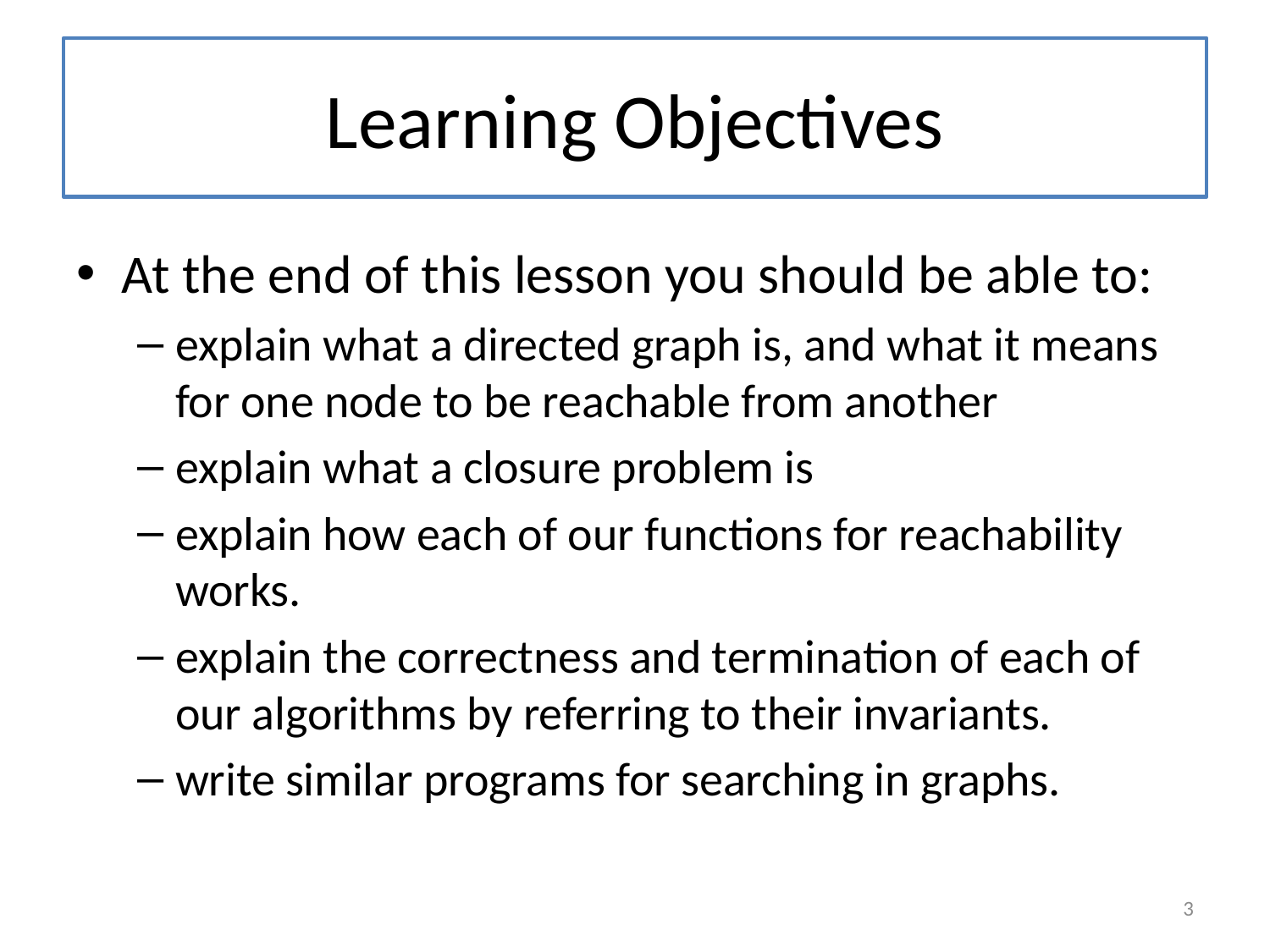

# Learning Objectives
At the end of this lesson you should be able to:
explain what a directed graph is, and what it means for one node to be reachable from another
explain what a closure problem is
explain how each of our functions for reachability works.
explain the correctness and termination of each of our algorithms by referring to their invariants.
write similar programs for searching in graphs.
3